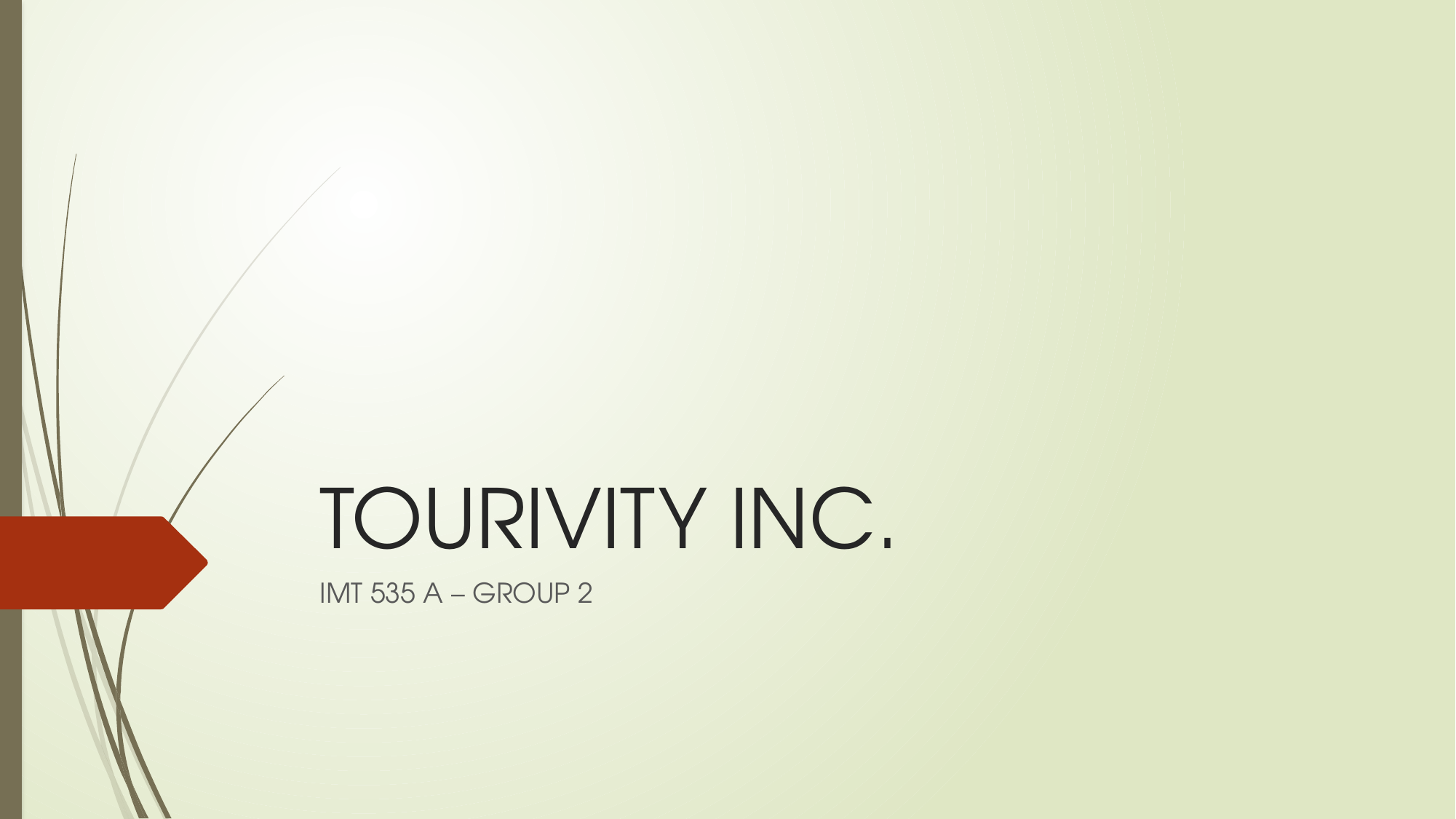

# TOURIVITY INC.
IMT 535 A – GROUP 2